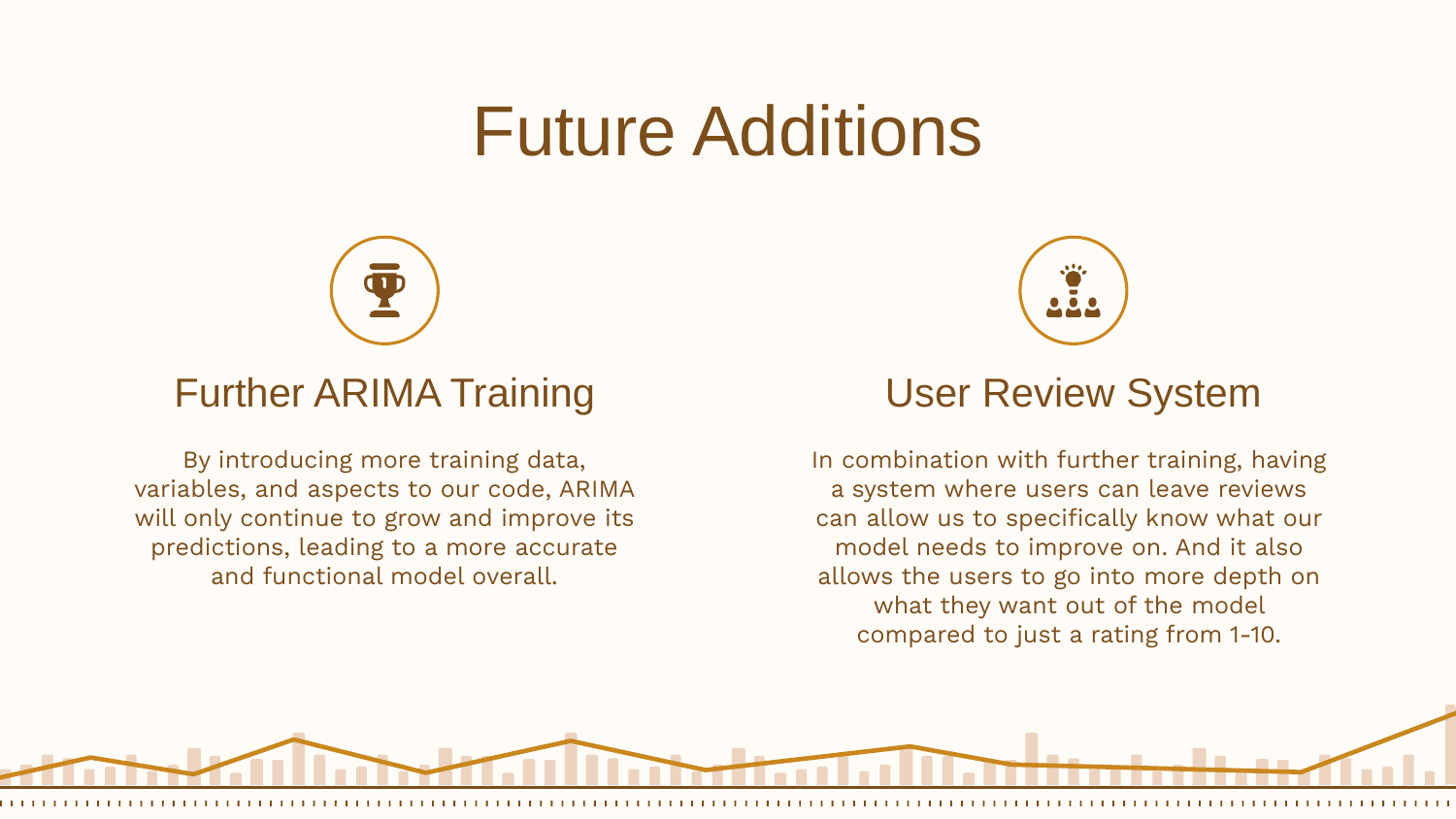

# Future Additions

Further ARIMA Training
User Review System
By introducing more training data, variables, and aspects to our code, ARIMA will only continue to grow and improve its predictions, leading to a more accurate and functional model overall.
In combination with further training, having a system where users can leave reviews can allow us to specifically know what our model needs to improve on. And it also allows the users to go into more depth on what they want out of the model compared to just a rating from 1-10.